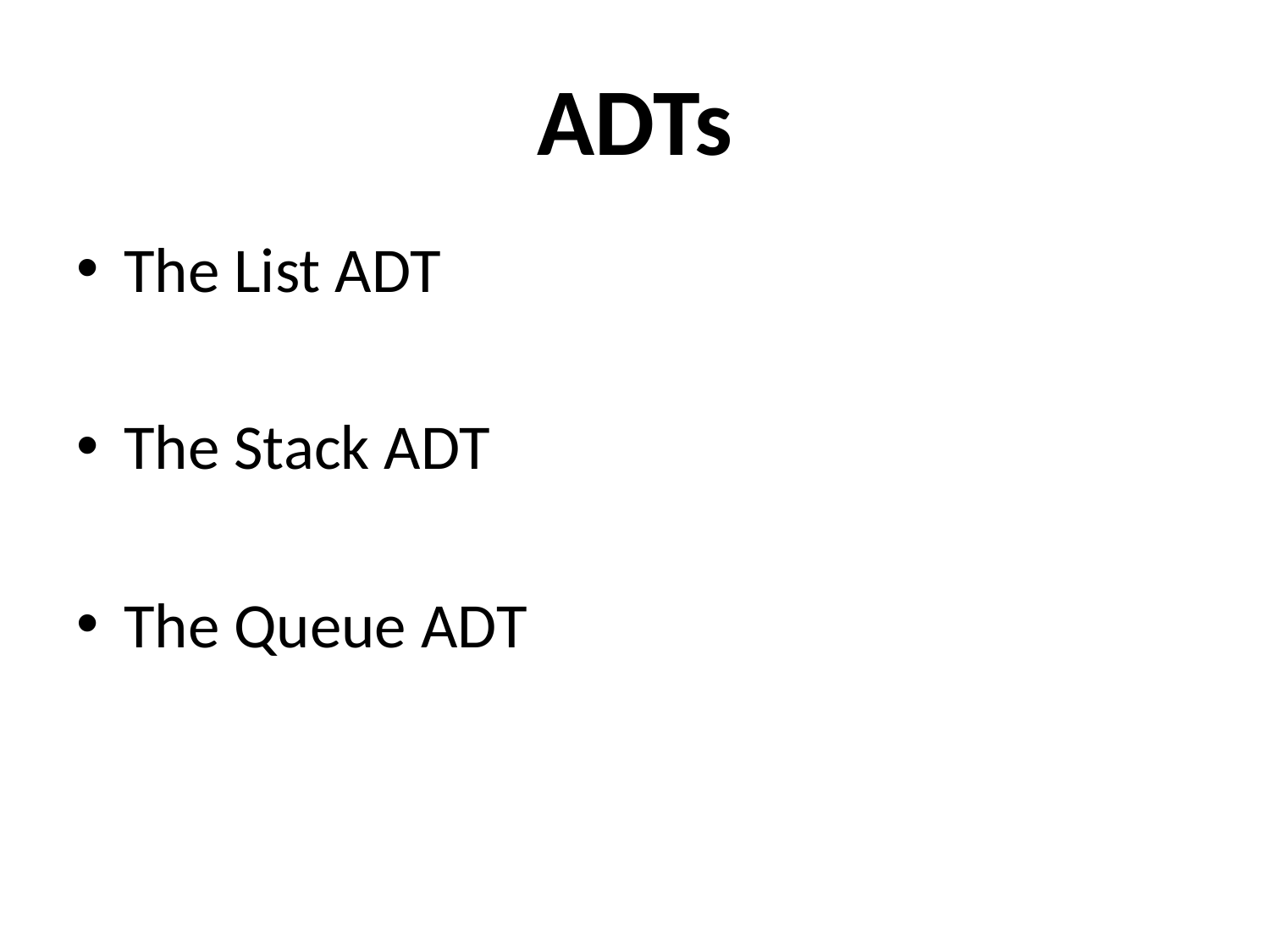

# ADTs
The List ADT

The Stack ADT

The Queue ADT